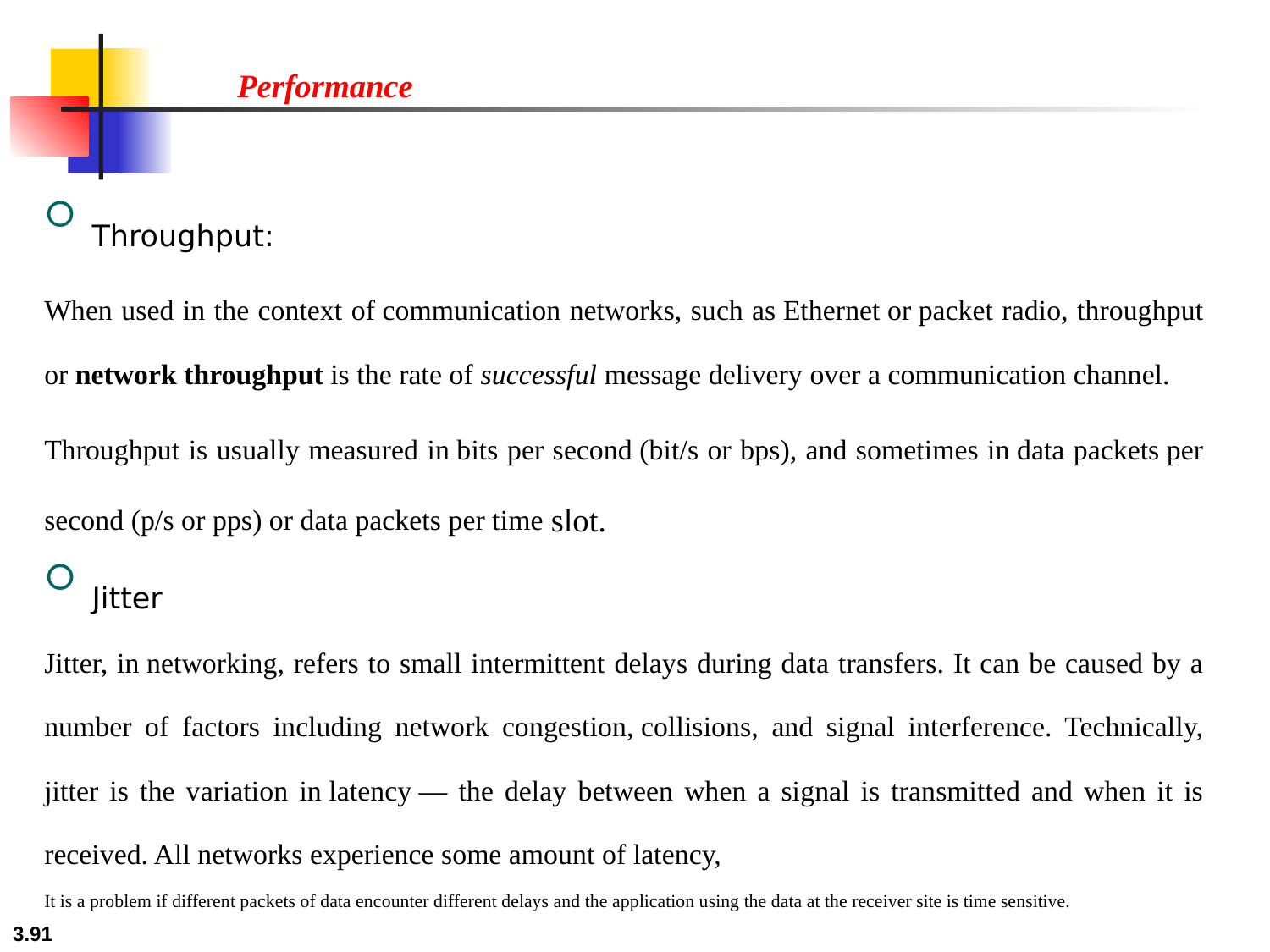

Performance

Throughput:
When used in the context of communication networks, such as Ethernet or packet radio, throughput or network throughput is the rate of successful message delivery over a communication channel.
Throughput is usually measured in bits per second (bit/s or bps), and sometimes in data packets per second (p/s or pps) or data packets per time slot.
Jitter
Jitter, in networking, refers to small intermittent delays during data transfers. It can be caused by a number of factors including network congestion, collisions, and signal interference. Technically, jitter is the variation in latency — the delay between when a signal is transmitted and when it is received. All networks experience some amount of latency,
It is a problem if different packets of data encounter different delays and the application using the data at the receiver site is time sensitive.

3.91